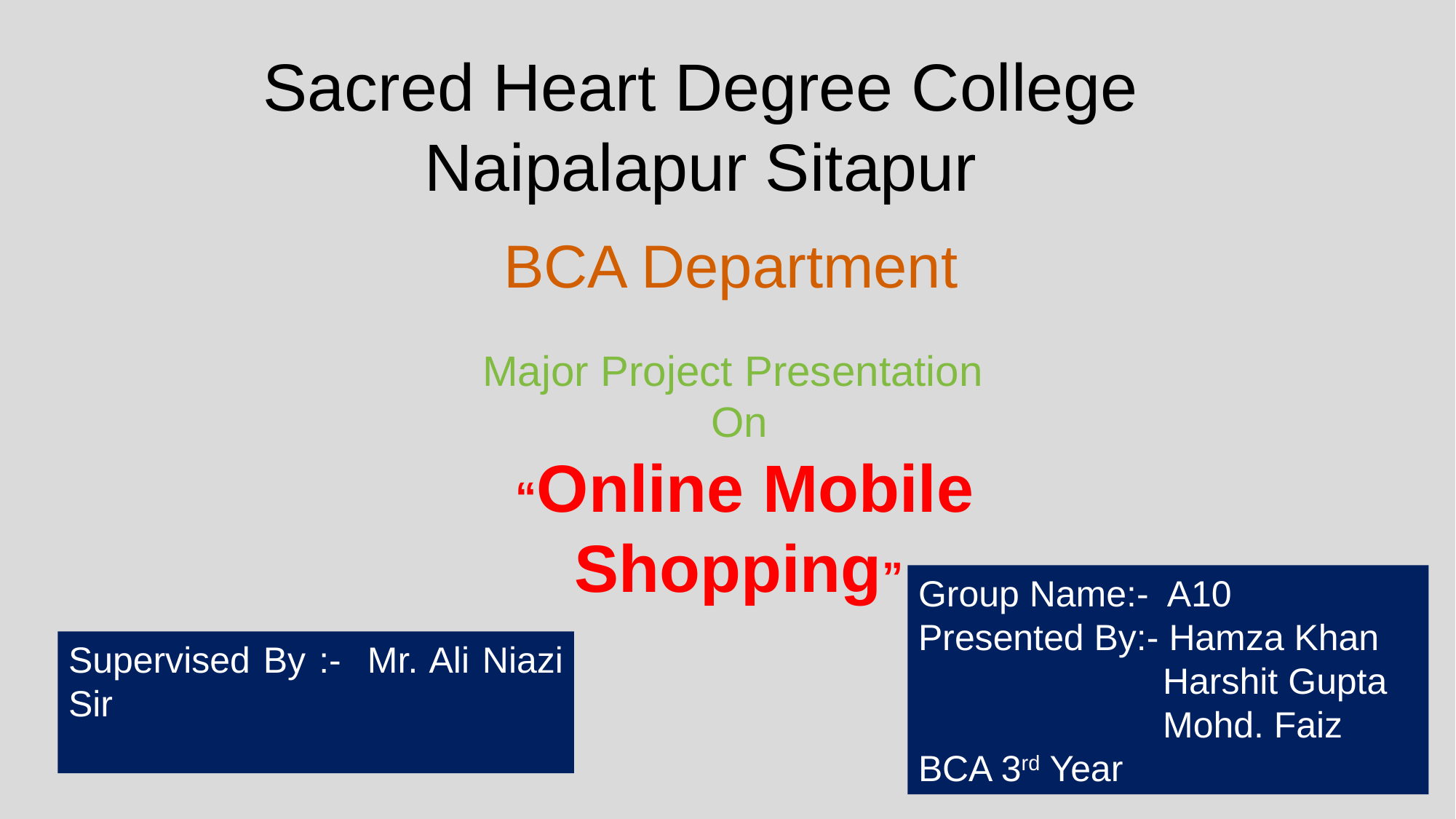

Sacred Heart Degree College Naipalapur Sitapur
BCA Department
Major Project Presentation
On
 “Online Mobile Shopping”
Group Name:-  A10
Presented By:- Hamza Khan
                        Harshit Gupta
                        Mohd. Faiz
BCA 3rd Year
Supervised By :-  Mr. Ali Niazi Sir